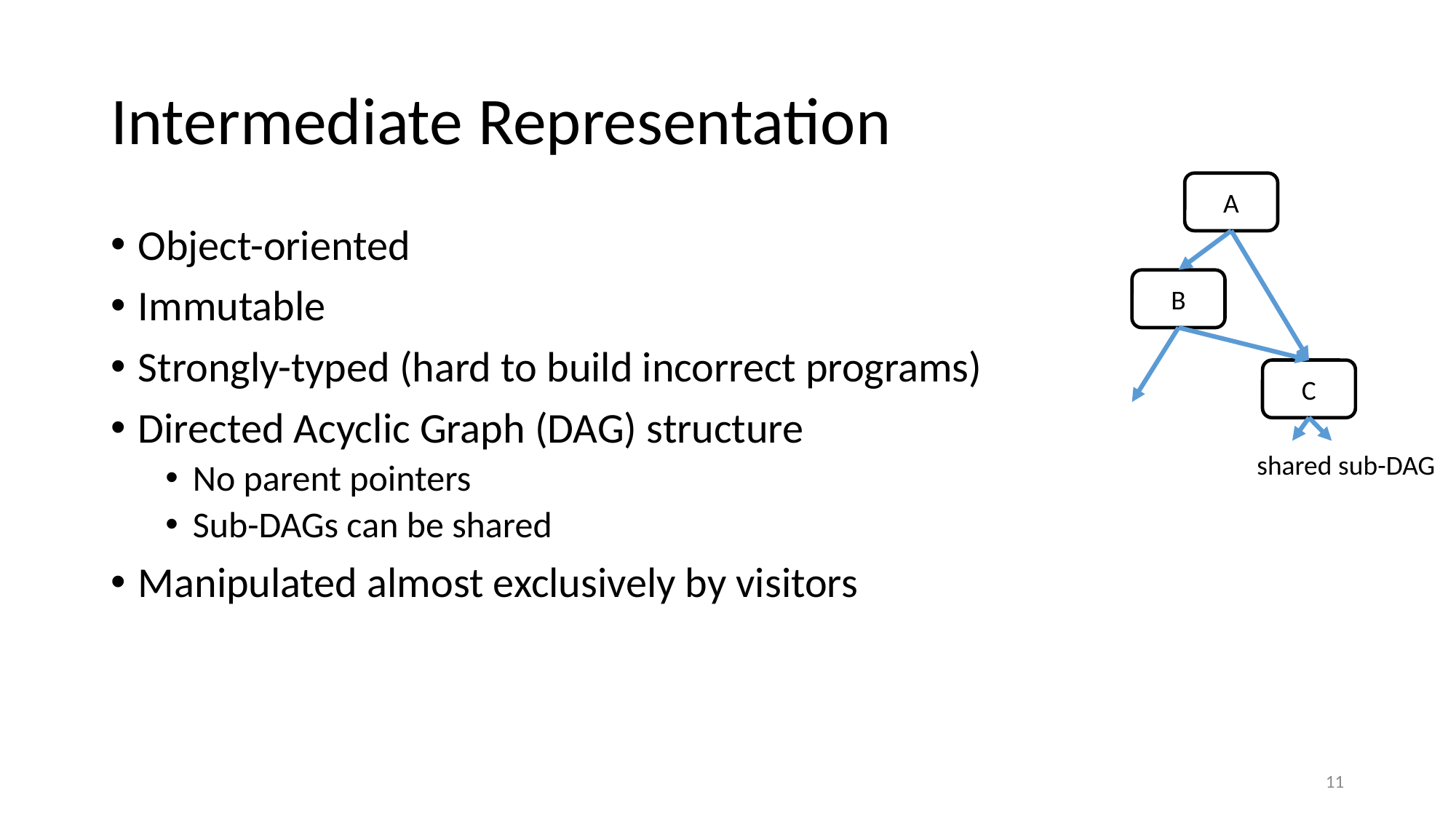

# Intermediate Representation
A
Object-oriented
Immutable
Strongly-typed (hard to build incorrect programs)
Directed Acyclic Graph (DAG) structure
No parent pointers
Sub-DAGs can be shared
Manipulated almost exclusively by visitors
B
C
shared sub-DAG
11